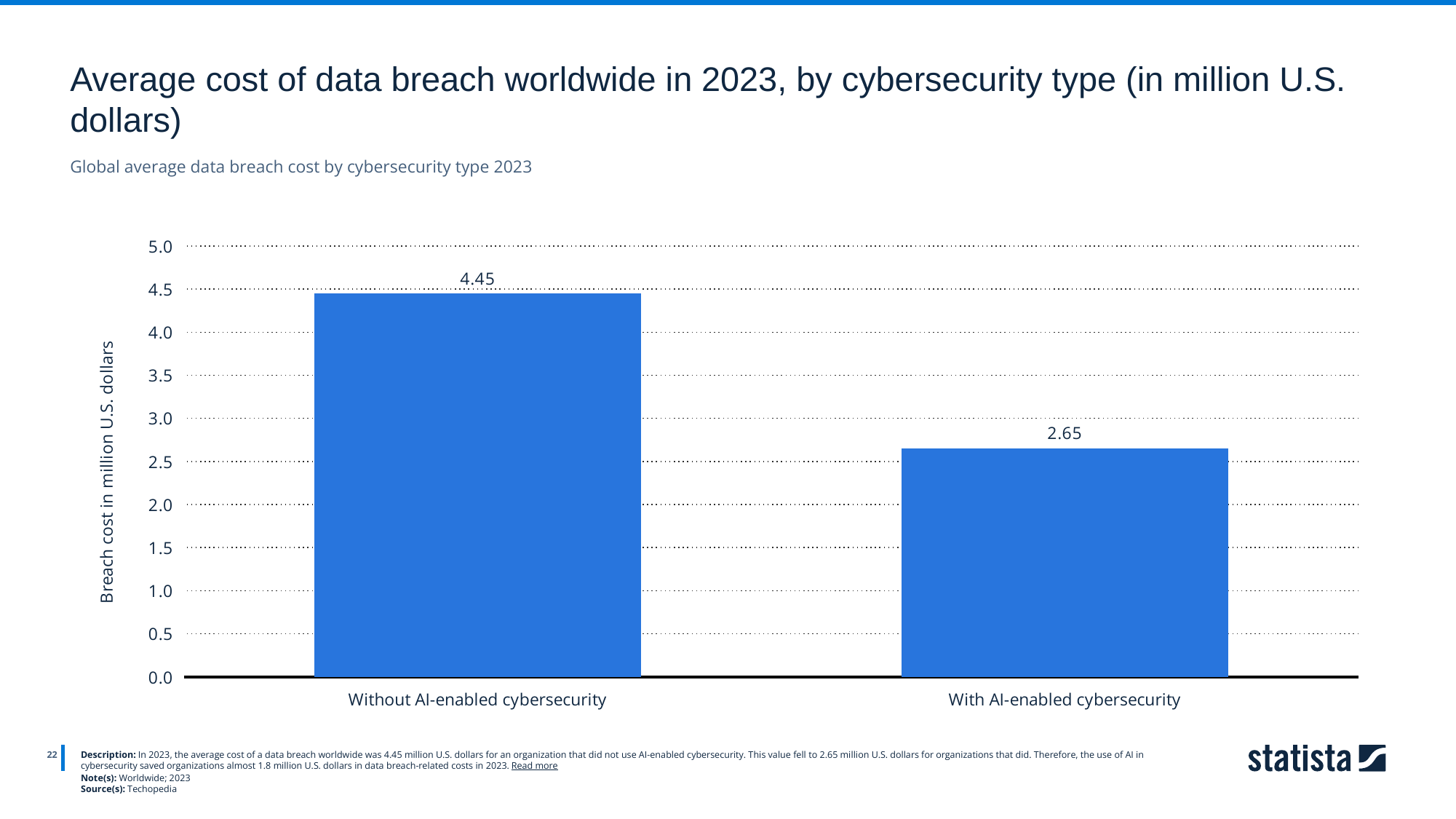

Average cost of data breach worldwide in 2023, by cybersecurity type (in million U.S. dollars)
Global average data breach cost by cybersecurity type 2023

### Chart

| Category | Column1 |
|---|---|
| Without AI-enabled cybersecurity | 4.45 |
| With AI-enabled cybersecurity | 2.65 |
22
Description: In 2023, the average cost of a data breach worldwide was 4.45 million U.S. dollars for an organization that did not use AI-enabled cybersecurity. This value fell to 2.65 million U.S. dollars for organizations that did. Therefore, the use of AI in cybersecurity saved organizations almost 1.8 million U.S. dollars in data breach-related costs in 2023. Read more
Note(s): Worldwide; 2023
Source(s): Techopedia